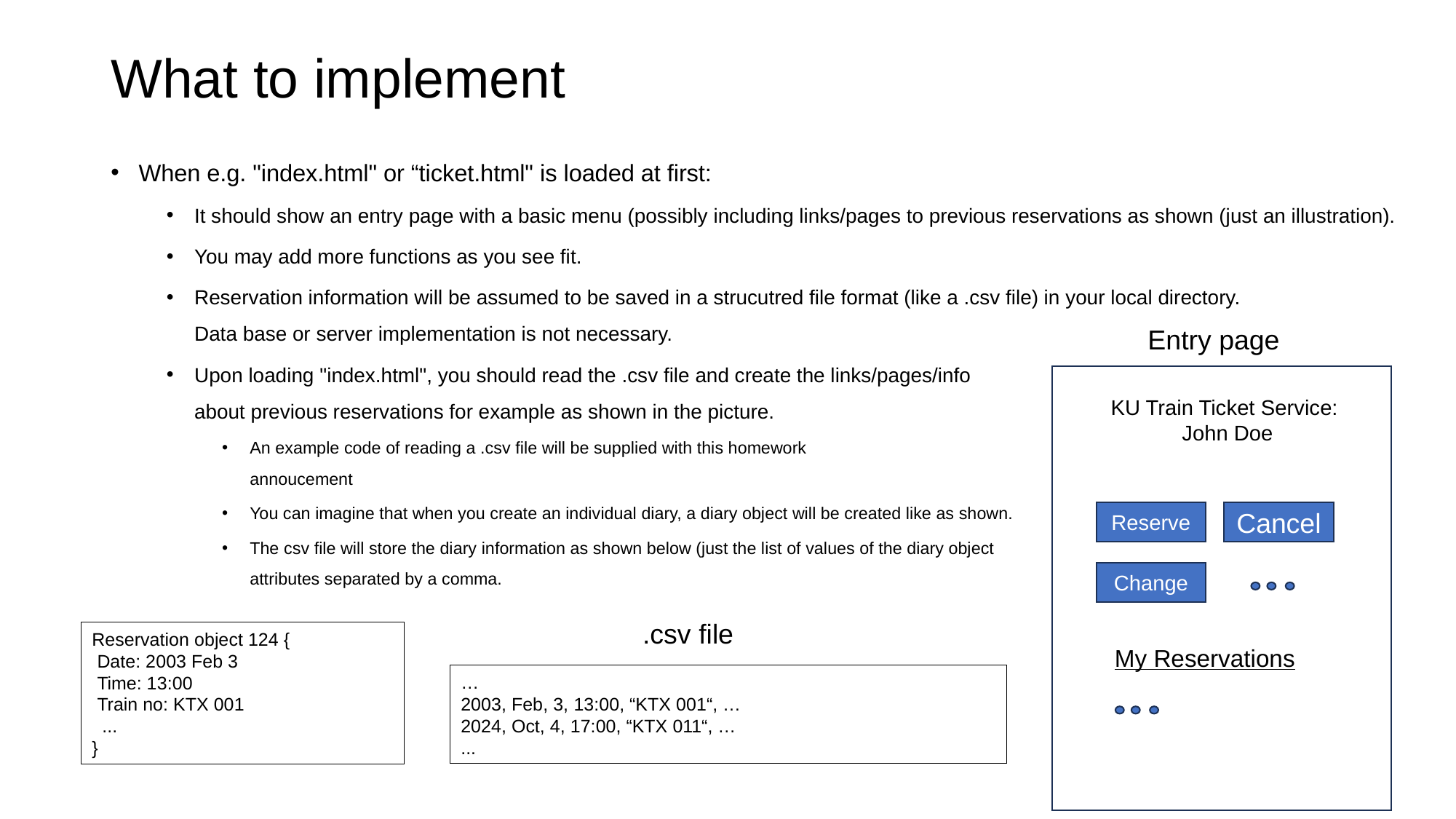

# What to implement
When e.g. "index.html" or “ticket.html" is loaded at first:
It should show an entry page with a basic menu (possibly including links/pages to previous reservations as shown (just an illustration).
You may add more functions as you see fit.
Reservation information will be assumed to be saved in a strucutred file format (like a .csv file) in your local directory.
Data base or server implementation is not necessary.
Upon loading "index.html", you should read the .csv file and create the links/pages/info 
about previous reservations for example as shown in the picture.
An example code of reading a .csv file will be supplied with this homework 
annoucement
You can imagine that when you create an individual diary, a diary object will be created like as shown.
The csv file will store the diary information as shown below (just the list of values of the diary object 
attributes separated by a comma.

Entry page

KU Train Ticket Service:
John Doe
Reserve
Cancel
Change

.csv file
Reservation object 124 {
 Date: 2003 Feb 3
 Time: 13:00
 Train no: KTX 001
  ...
}
My Reservations
…
2003, Feb, 3, 13:00, “KTX 001“, …
2024, Oct, 4, 17:00, “KTX 011“, …
...